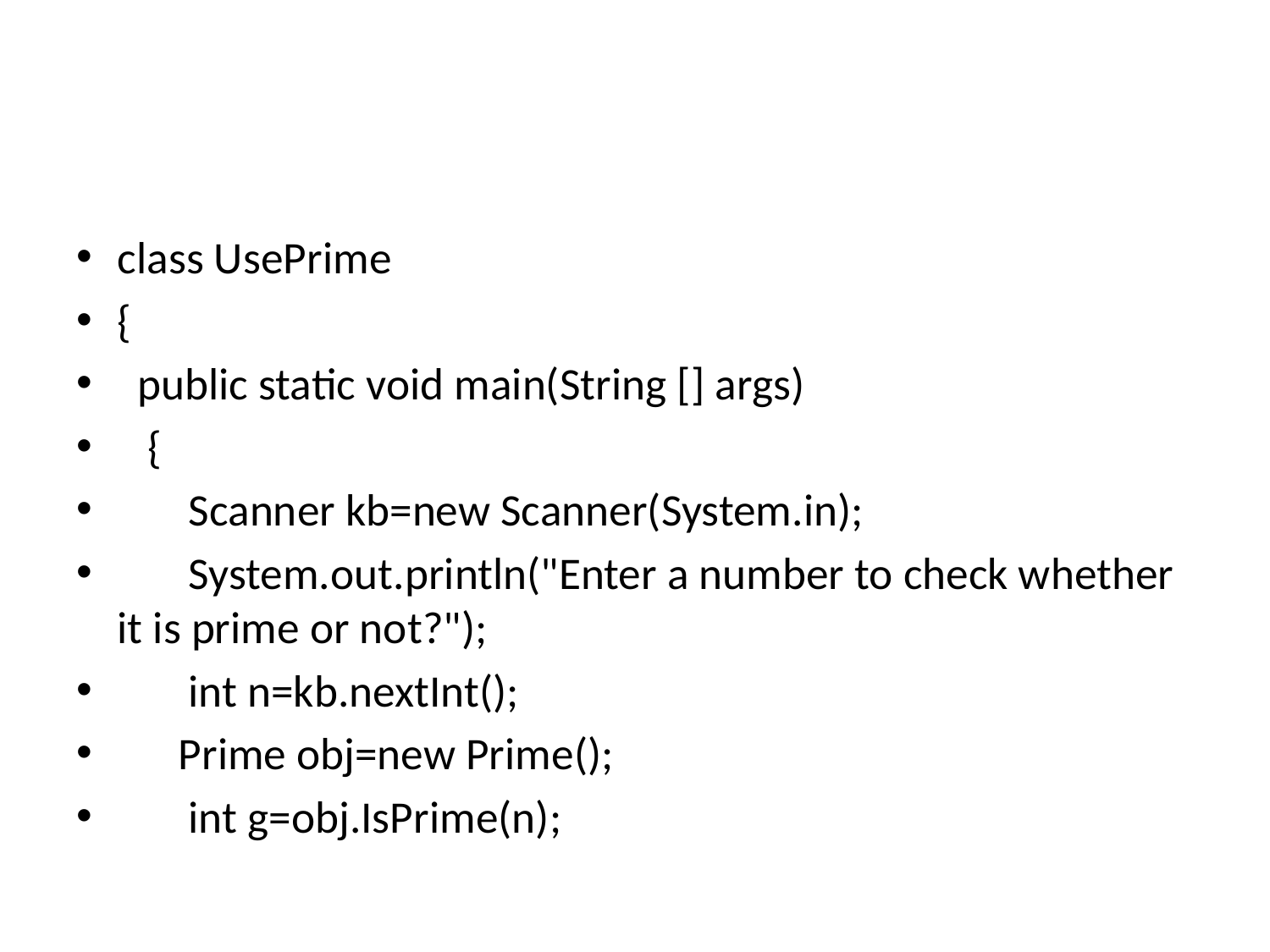

#
class UsePrime
{
  public static void main(String [] args)
   {
       Scanner kb=new Scanner(System.in);
       System.out.println("Enter a number to check whether it is prime or not?");
       int n=kb.nextInt();
      Prime obj=new Prime();
       int g=obj.IsPrime(n);